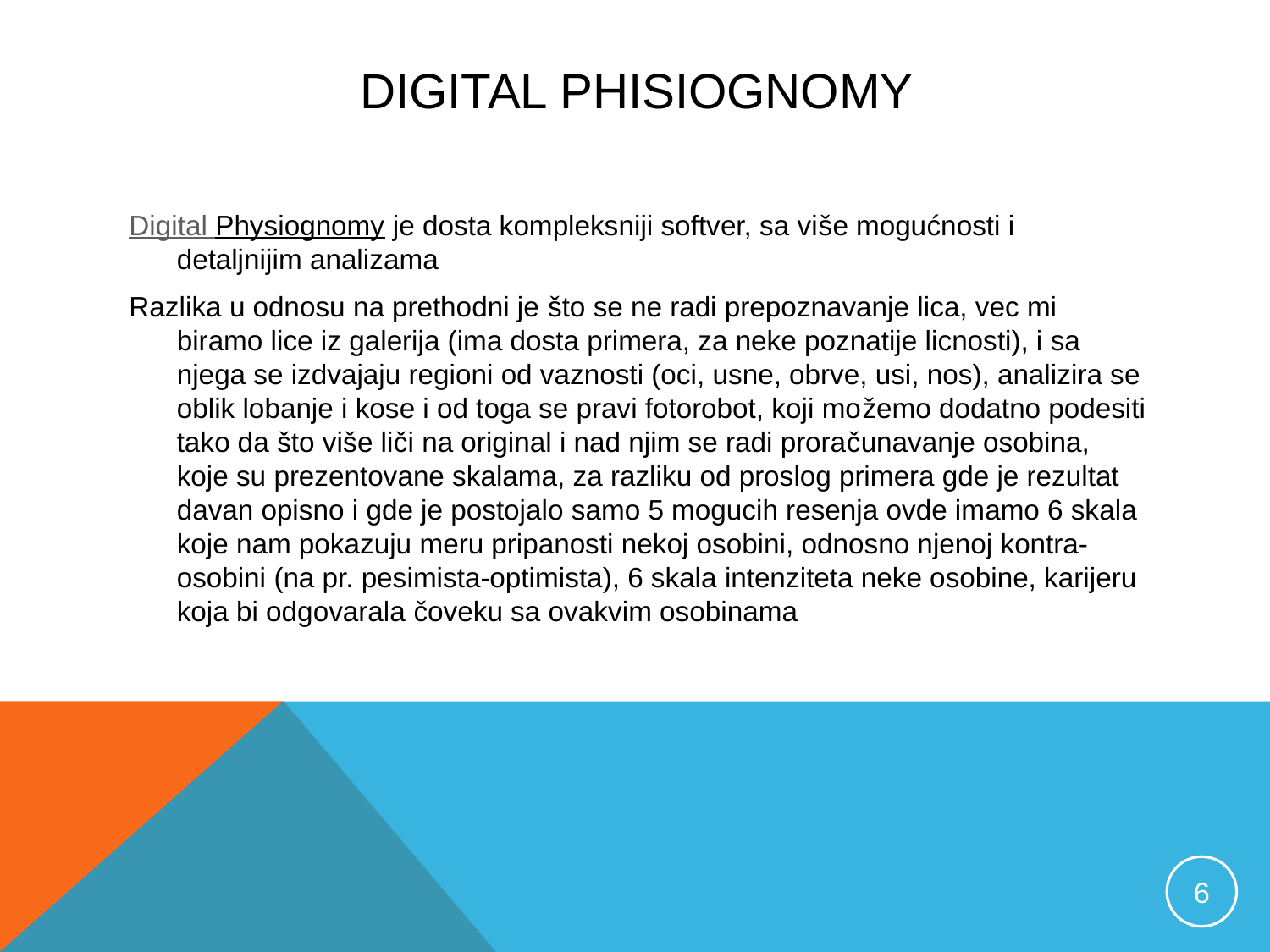

# Digital phisiognomy
Digital Physiognomy je dosta kompleksniji softver, sa više mogućnosti i detaljnijim analizama
Razlika u odnosu na prethodni je što se ne radi prepoznavanje lica, vec mi biramo lice iz galerija (ima dosta primera, za neke poznatije licnosti), i sa njega se izdvajaju regioni od vaznosti (oci, usne, obrve, usi, nos), analizira se oblik lobanje i kose i od toga se pravi fotorobot, koji možemo dodatno podesiti tako da što više liči na original i nad njim se radi proračunavanje osobina, koje su prezentovane skalama, za razliku od proslog primera gde je rezultat davan opisno i gde je postojalo samo 5 mogucih resenja ovde imamo 6 skala koje nam pokazuju meru pripanosti nekoj osobini, odnosno njenoj kontra-osobini (na pr. pesimista-optimista), 6 skala intenziteta neke osobine, karijeru koja bi odgovarala čoveku sa ovakvim osobinama

6